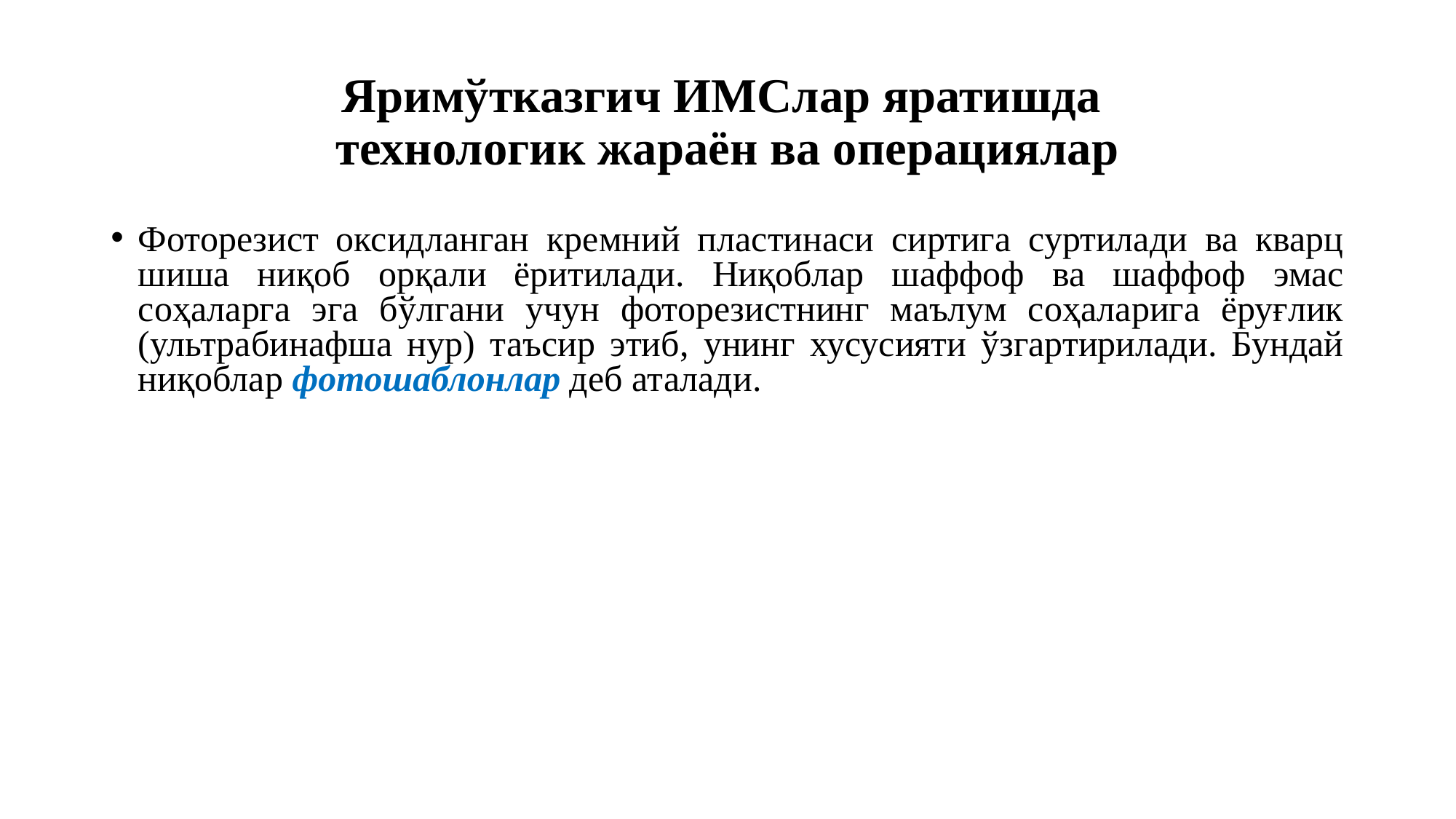

# Яримўтказгич ИМСлар яратишда технологик жараён ва операциялар
Фоторезист оксидланган кремний пластинаси сиртига суртилади ва кварц шиша ниқоб орқали ёритилади. Ниқоблар шаффоф ва шаффоф эмас соҳаларга эга бўлгани учун фоторезистнинг маълум соҳаларига ёруғлик (ультрабинафша нур) таъсир этиб, унинг хусусияти ўзгартирилади. Бундай ниқоблар фотошаблонлар деб аталади.